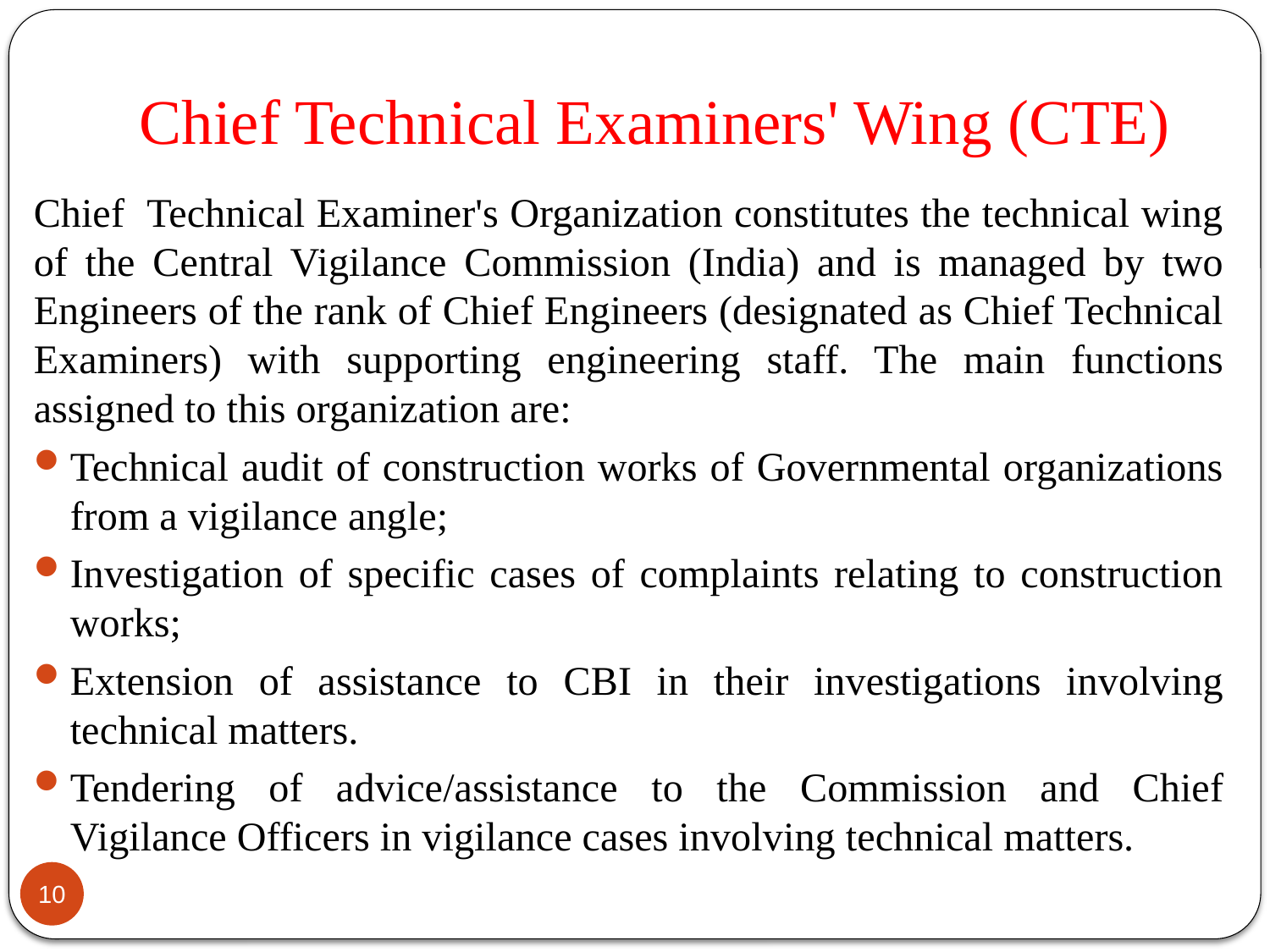

# Chief Technical Examiners' Wing (CTE)
Chief  Technical Examiner's Organization constitutes the technical wing of the Central Vigilance Commission (India) and is managed by two Engineers of the rank of Chief Engineers (designated as Chief Technical Examiners) with supporting engineering staff. The main functions assigned to this organization are:
Technical audit of construction works of Governmental organizations from a vigilance angle;
Investigation of specific cases of complaints relating to construction works;
Extension of assistance to CBI in their investigations involving technical matters.
Tendering of advice/assistance to the Commission and Chief Vigilance Officers in vigilance cases involving technical matters.
10